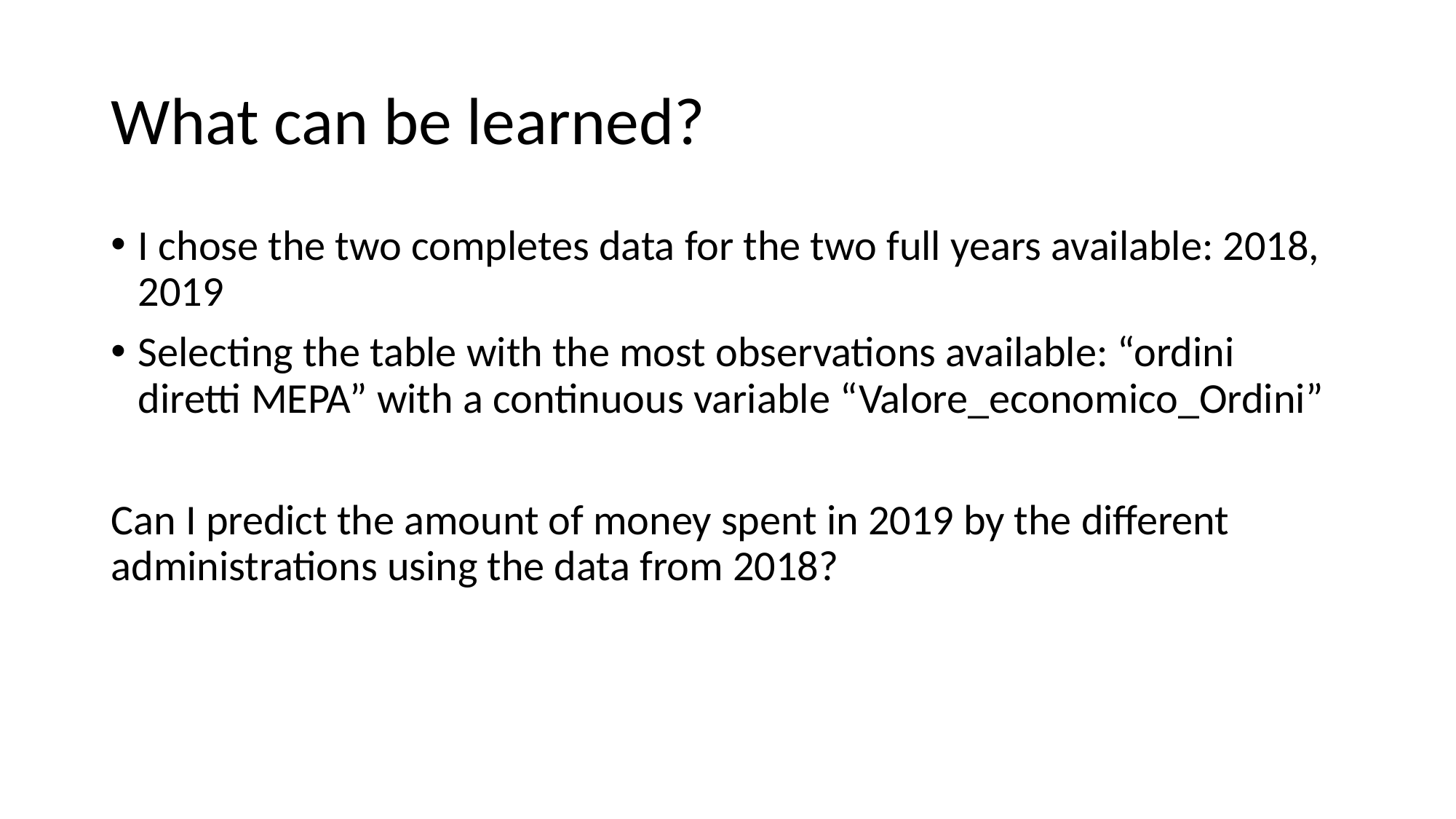

# What can be learned?
I chose the two completes data for the two full years available: 2018, 2019
Selecting the table with the most observations available: “ordini diretti MEPA” with a continuous variable “Valore_economico_Ordini”

Can I predict the amount of money spent in 2019 by the different administrations using the data from 2018?